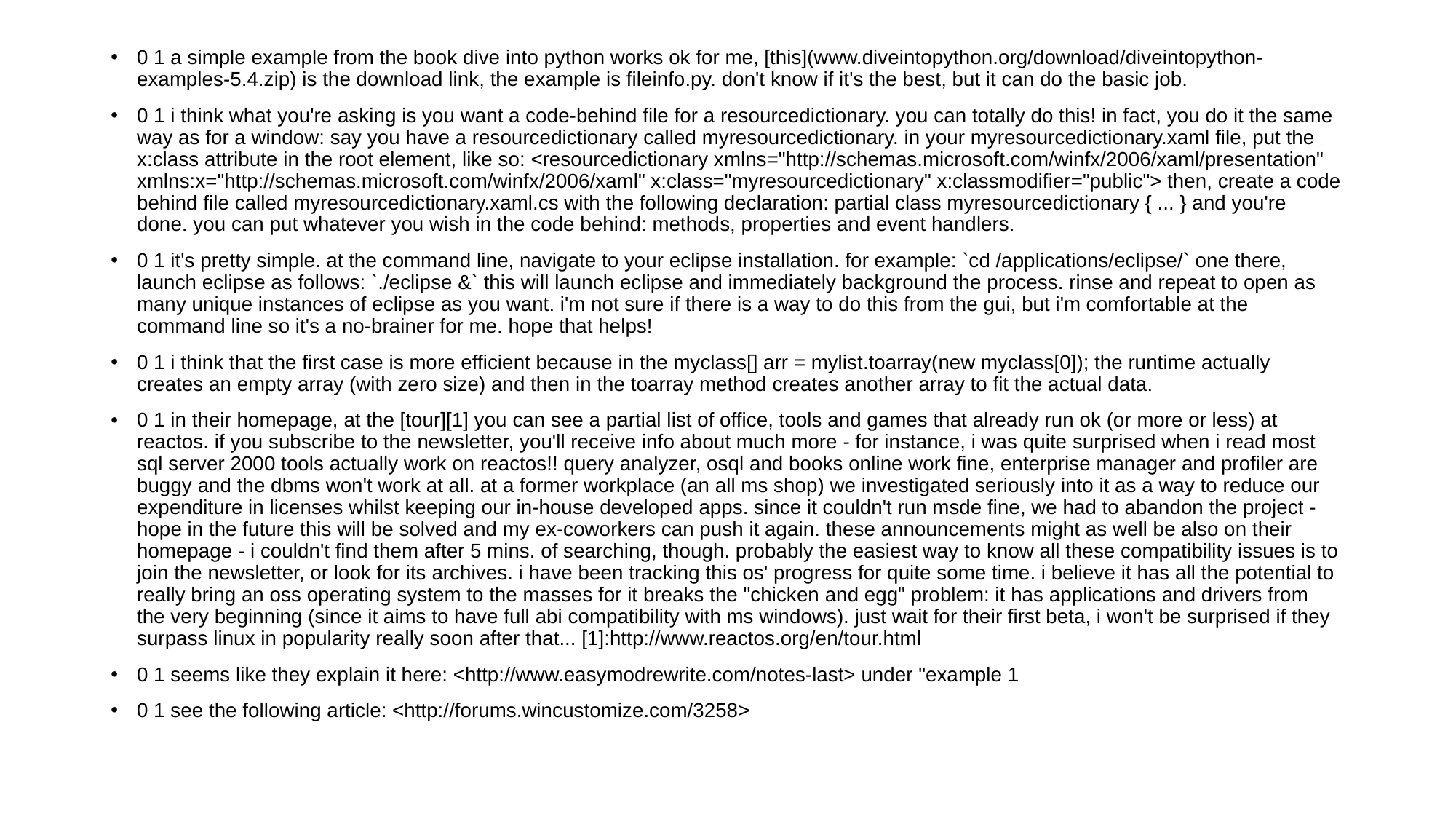

0 1 a simple example from the book dive into python works ok for me, [this](www.diveintopython.org/download/diveintopython-examples-5.4.zip) is the download link, the example is fileinfo.py. don't know if it's the best, but it can do the basic job.
0 1 i think what you're asking is you want a code-behind file for a resourcedictionary. you can totally do this! in fact, you do it the same way as for a window: say you have a resourcedictionary called myresourcedictionary. in your myresourcedictionary.xaml file, put the x:class attribute in the root element, like so: <resourcedictionary xmlns="http://schemas.microsoft.com/winfx/2006/xaml/presentation" xmlns:x="http://schemas.microsoft.com/winfx/2006/xaml" x:class="myresourcedictionary" x:classmodifier="public"> then, create a code behind file called myresourcedictionary.xaml.cs with the following declaration: partial class myresourcedictionary { ... } and you're done. you can put whatever you wish in the code behind: methods, properties and event handlers.
0 1 it's pretty simple. at the command line, navigate to your eclipse installation. for example: `cd /applications/eclipse/` one there, launch eclipse as follows: `./eclipse &` this will launch eclipse and immediately background the process. rinse and repeat to open as many unique instances of eclipse as you want. i'm not sure if there is a way to do this from the gui, but i'm comfortable at the command line so it's a no-brainer for me. hope that helps!
0 1 i think that the first case is more efficient because in the myclass[] arr = mylist.toarray(new myclass[0]); the runtime actually creates an empty array (with zero size) and then in the toarray method creates another array to fit the actual data.
0 1 in their homepage, at the [tour][1] you can see a partial list of office, tools and games that already run ok (or more or less) at reactos. if you subscribe to the newsletter, you'll receive info about much more - for instance, i was quite surprised when i read most sql server 2000 tools actually work on reactos!! query analyzer, osql and books online work fine, enterprise manager and profiler are buggy and the dbms won't work at all. at a former workplace (an all ms shop) we investigated seriously into it as a way to reduce our expenditure in licenses whilst keeping our in-house developed apps. since it couldn't run msde fine, we had to abandon the project - hope in the future this will be solved and my ex-coworkers can push it again. these announcements might as well be also on their homepage - i couldn't find them after 5 mins. of searching, though. probably the easiest way to know all these compatibility issues is to join the newsletter, or look for its archives. i have been tracking this os' progress for quite some time. i believe it has all the potential to really bring an oss operating system to the masses for it breaks the "chicken and egg" problem: it has applications and drivers from the very beginning (since it aims to have full abi compatibility with ms windows). just wait for their first beta, i won't be surprised if they surpass linux in popularity really soon after that... [1]:http://www.reactos.org/en/tour.html
0 1 seems like they explain it here: <http://www.easymodrewrite.com/notes-last> under "example 1
0 1 see the following article: <http://forums.wincustomize.com/3258>